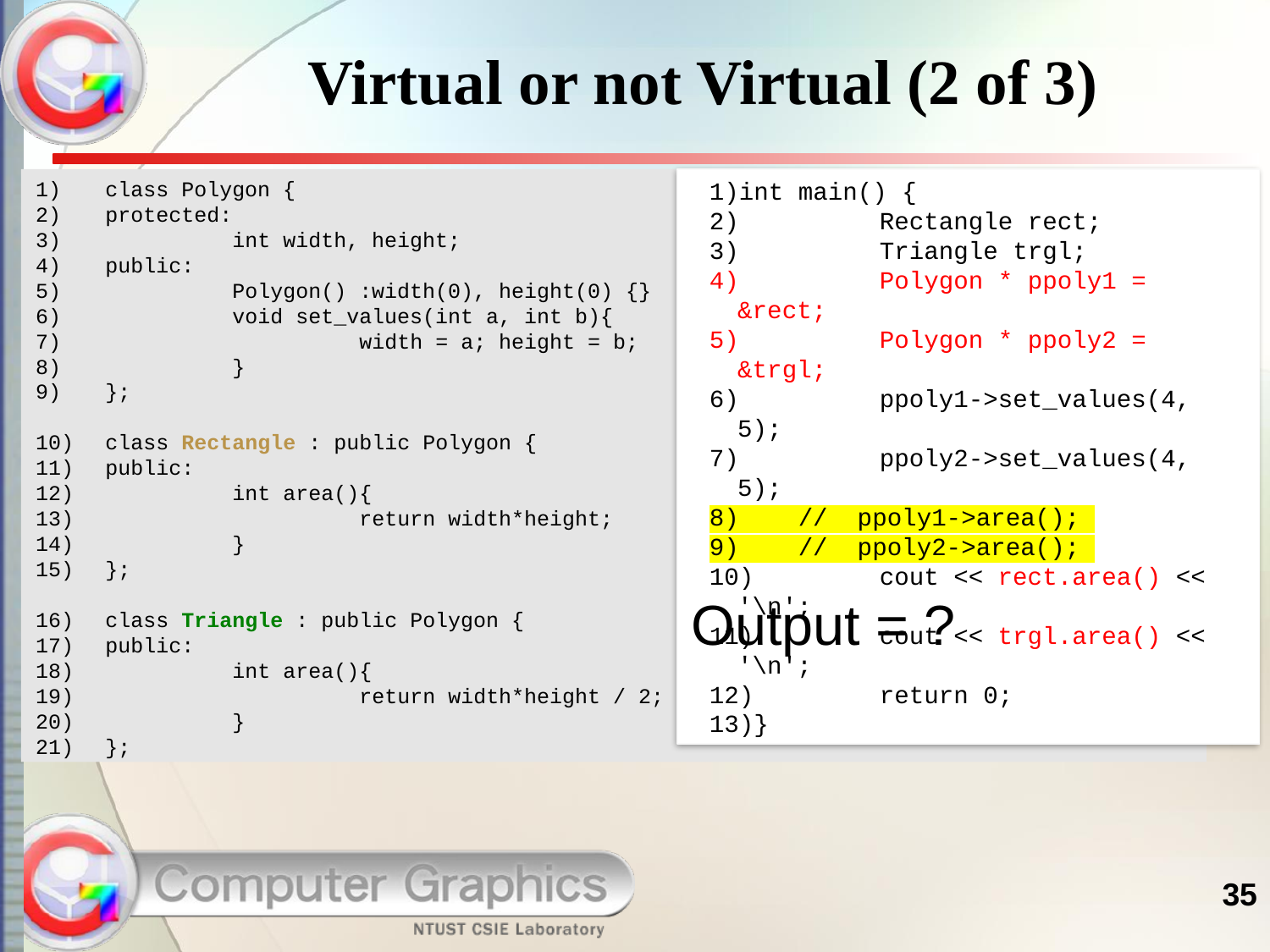

# Virtual or not Virtual (2 of 3)
class Polygon {
protected:
	int width, height;
public:
	Polygon() :width(0), height(0) {}
	void set_values(int a, int b){
		width = a; height = b;
	}
};

class Rectangle : public Polygon {
public:
	int area(){
		return width*height;
	}
};

class Triangle : public Polygon {
public:
	int area(){
		return width*height / 2;
	}
};
int main() {
	 Rectangle rect;
	 Triangle trgl;
	 Polygon * ppoly1 = &rect;
	 Polygon * ppoly2 = &trgl;
	 ppoly1->set_values(4, 5);
	 ppoly2->set_values(4, 5);
    //  ppoly1->area();
    //  ppoly2->area();
	 cout << rect.area() << '\n';
	 cout << trgl.area() << '\n';
	 return 0;
}
Output = ?
35